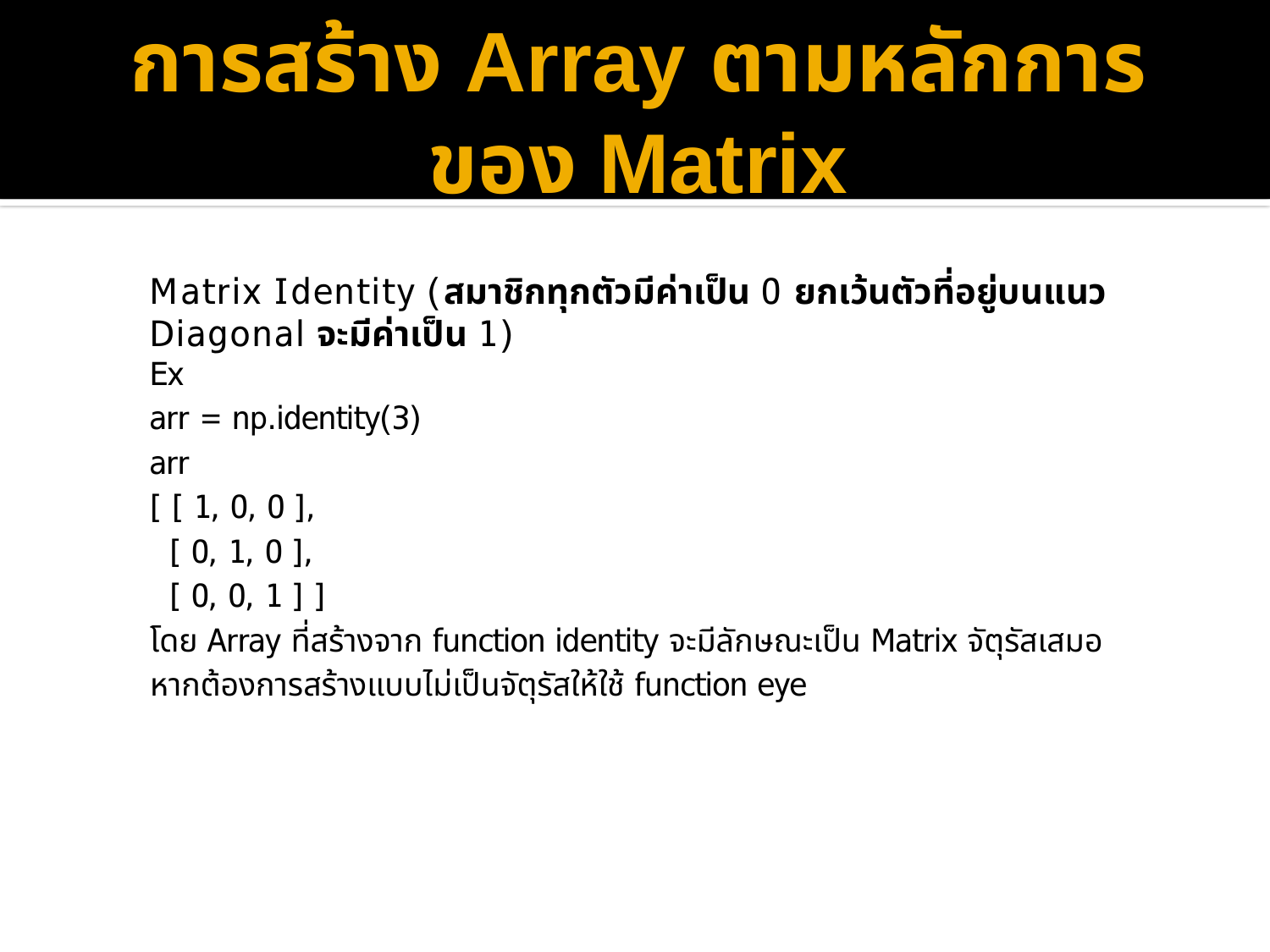

# การสร้าง Array ตามหลักการของ Matrix
Matrix Identity (สมาชิกทุกตัวมีค่าเป็น 0 ยกเว้นตัวที่อยู่บนแนว Diagonal จะมีค่าเป็น 1)
Ex
arr = np.identity(3)
arr
[ [ 1, 0, 0 ],
  [ 0, 1, 0 ],
  [ 0, 0, 1 ] ]
โดย Array ที่สร้างจาก function identity จะมีลักษณะเป็น Matrix จัตุรัสเสมอ
หากต้องการสร้างแบบไม่เป็นจัตุรัสให้ใช้ function eye